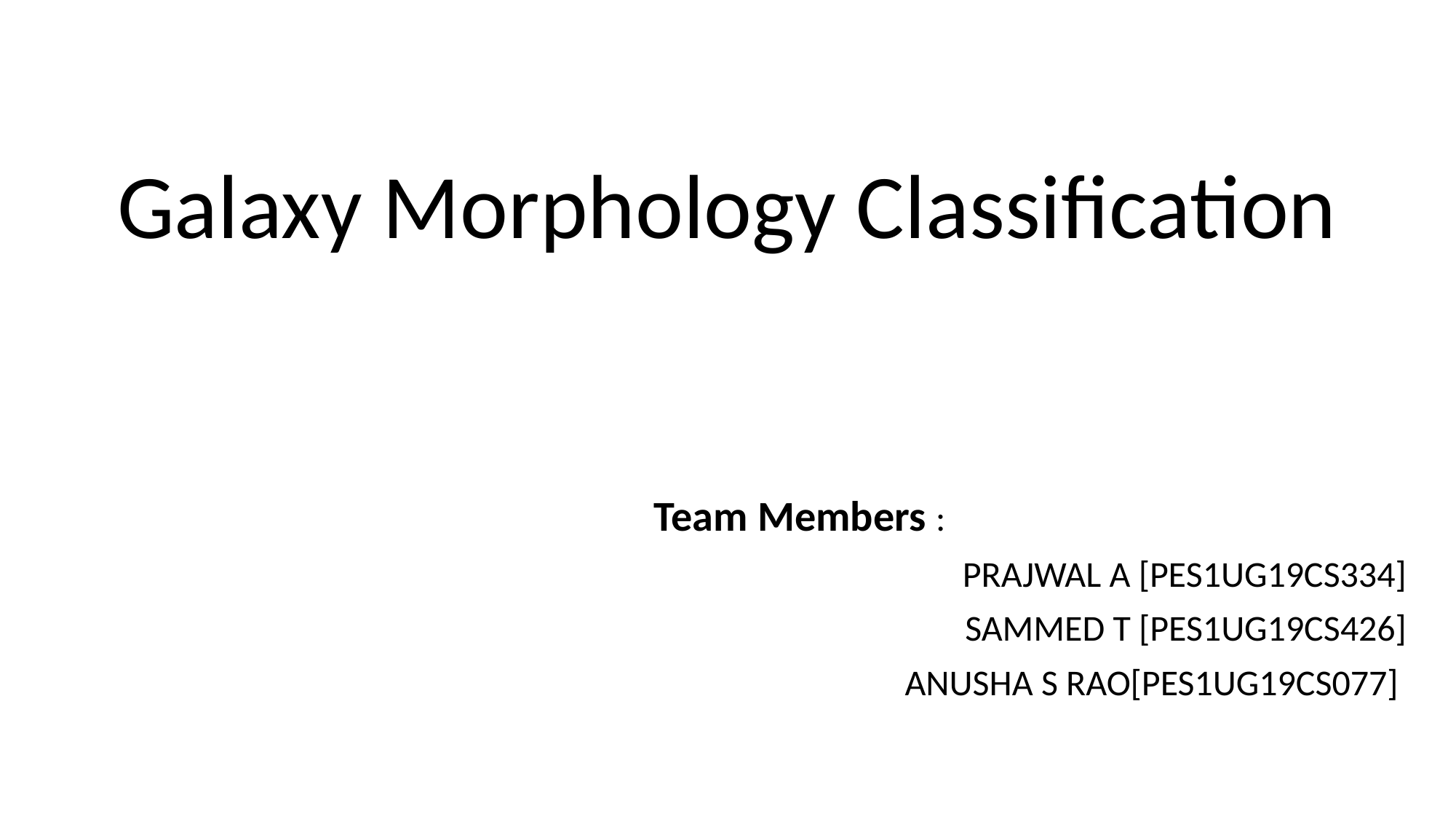

# Galaxy Morphology Classification

Team Members :
PRAJWAL A [PES1UG19CS334]
SAMMED T [PES1UG19CS426]
    ANUSHA S RAO[PES1UG19CS077]